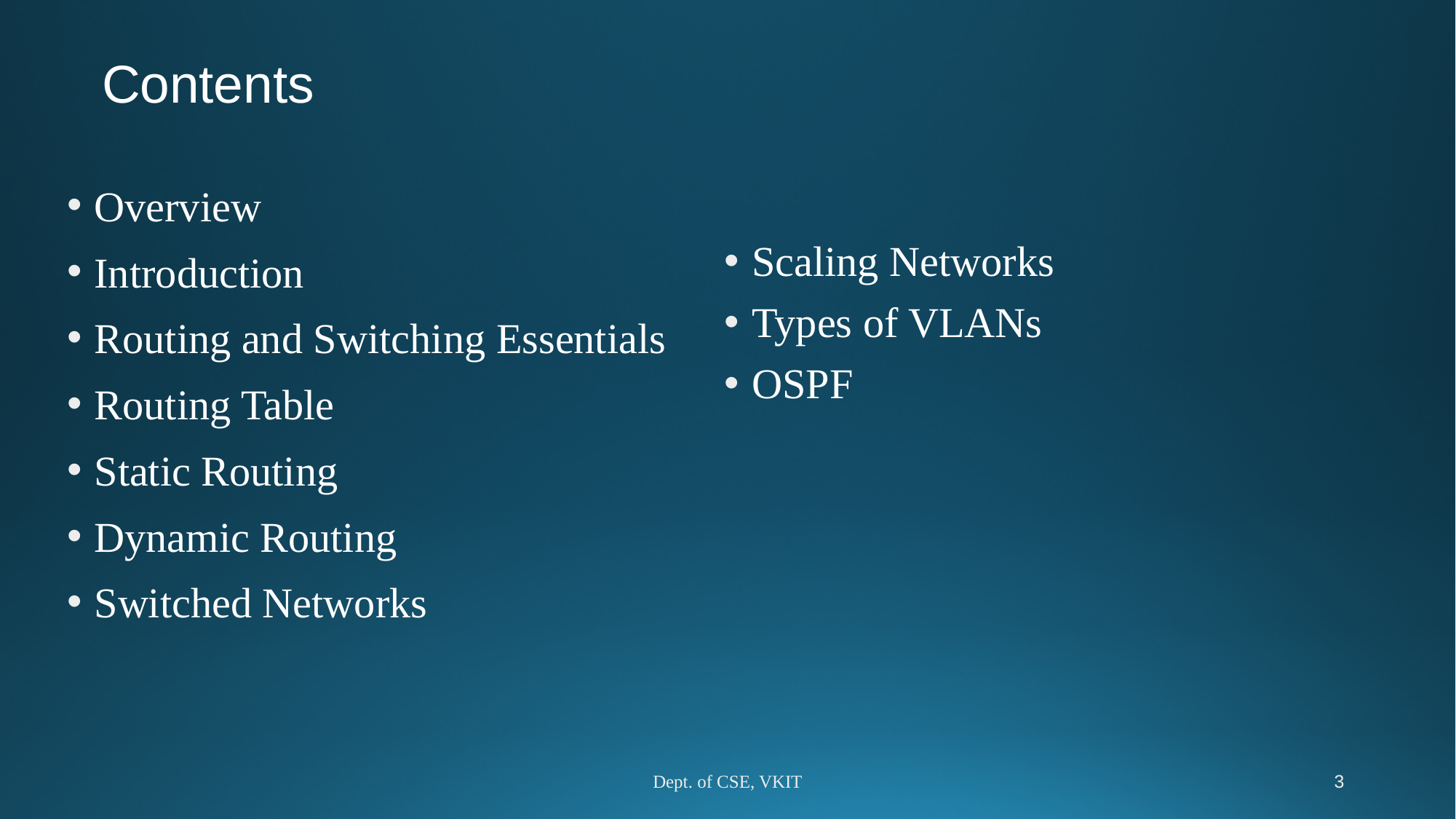

# Contents
Overview
Introduction
Routing and Switching Essentials
Routing Table
Static Routing
Dynamic Routing
Switched Networks

Scaling Networks
Types of VLANs
OSPF

Dept. of CSE, VKIT
3